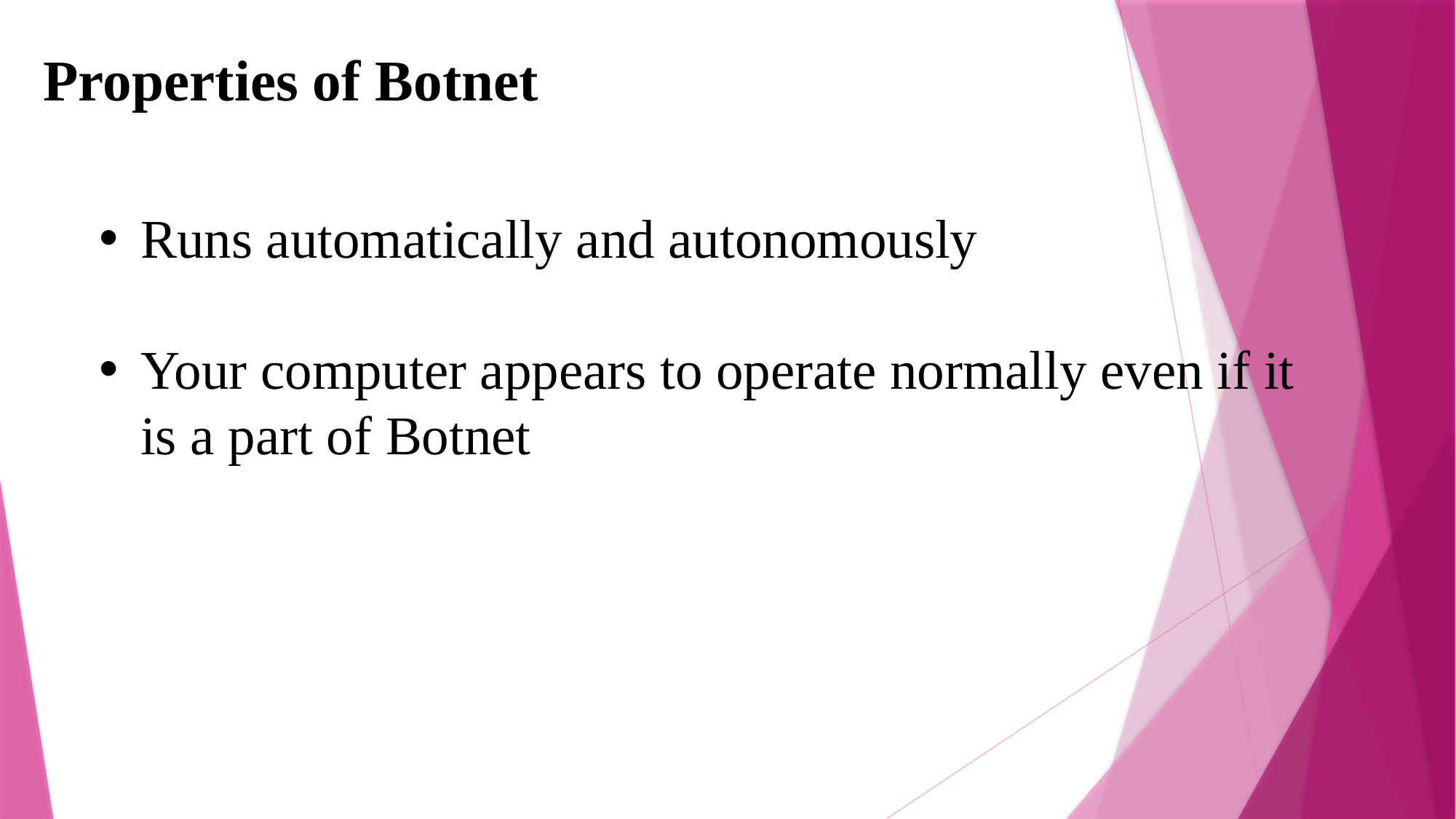

# Properties of Botnet

Runs automatically and autonomously

Your computer appears to operate normally even if it is a part of Botnet